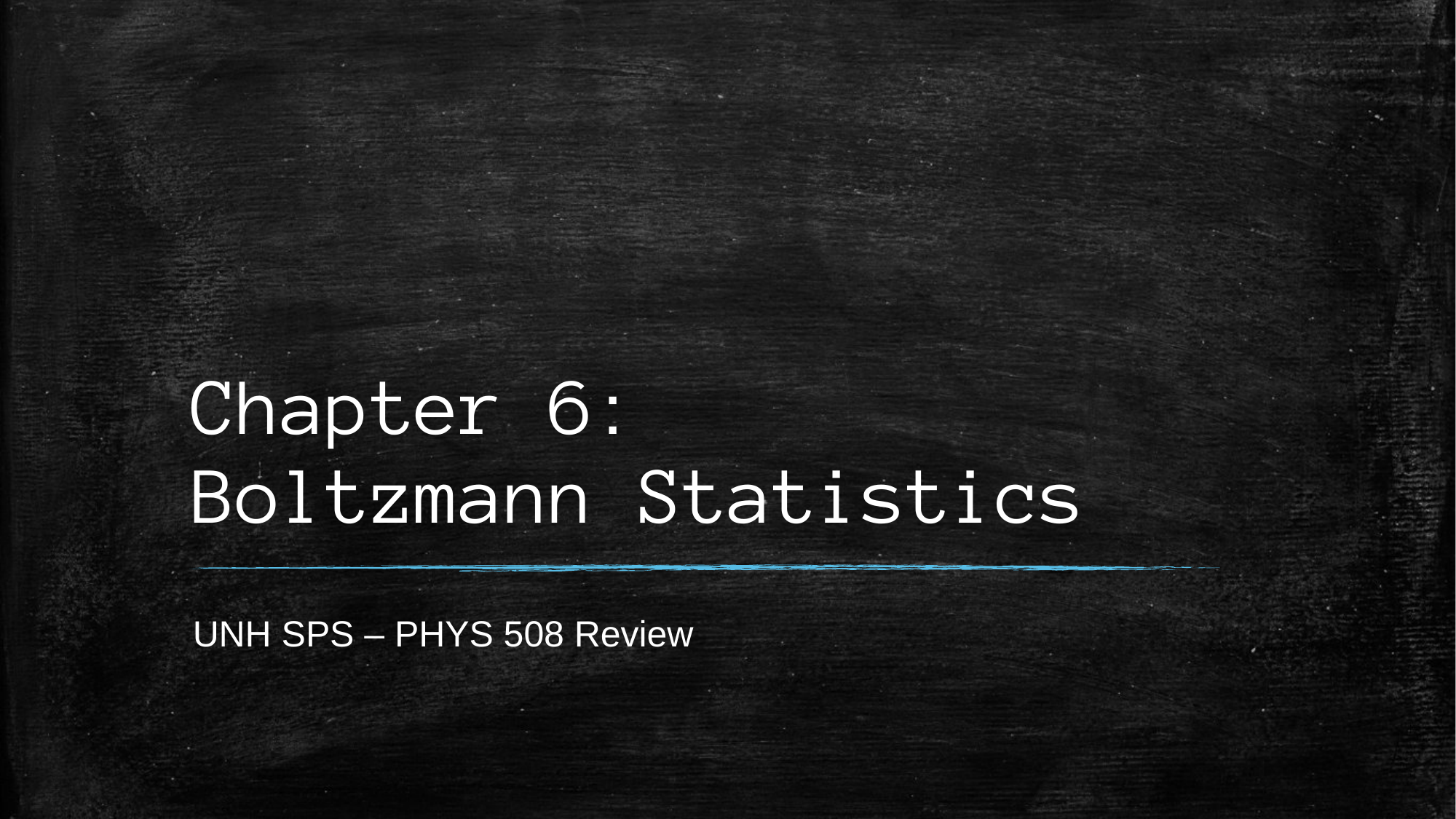

# Chapter 6: Boltzmann Statistics
UNH SPS – PHYS 508 Review